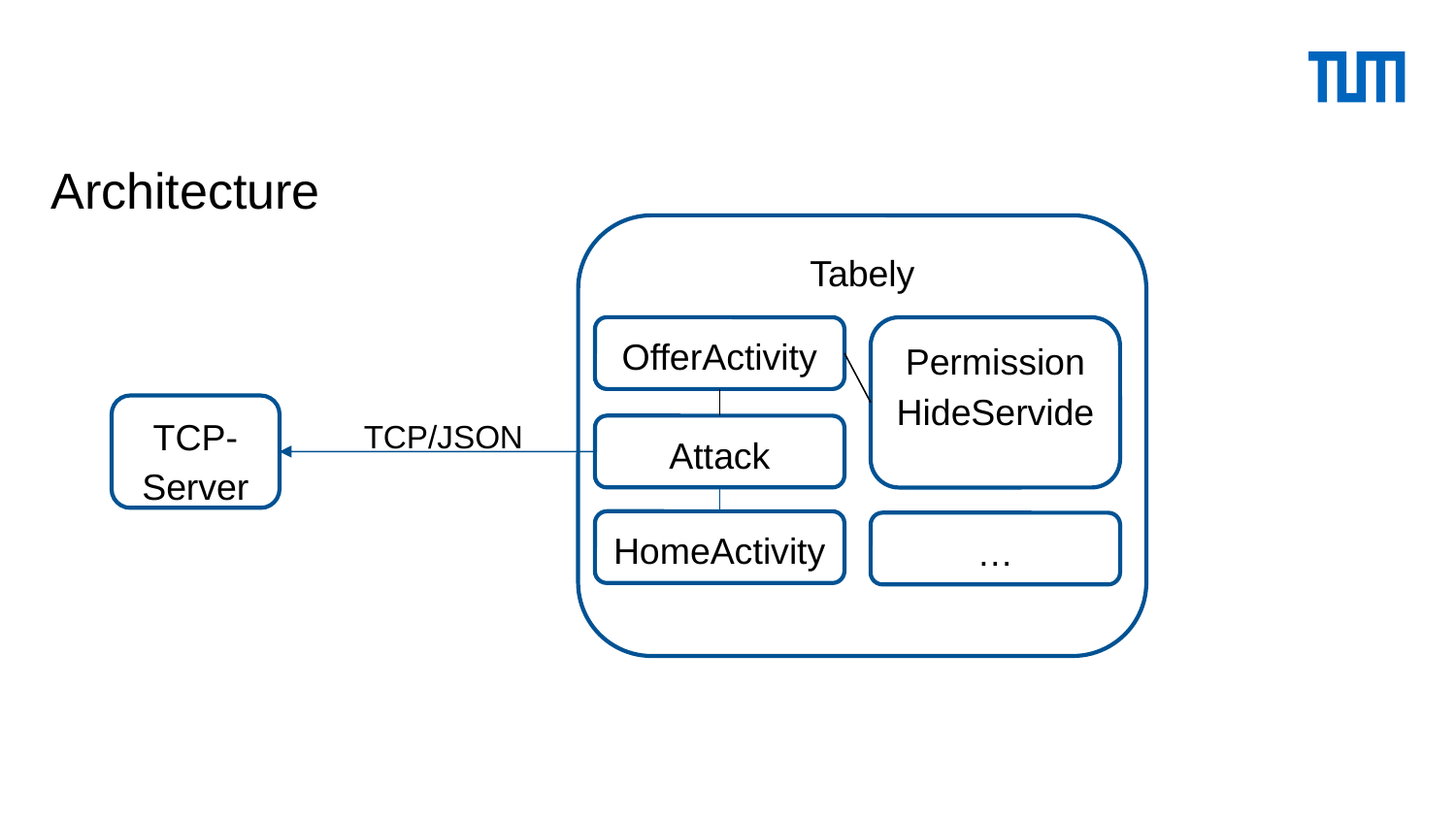

# Architecture
Tabely
OfferActivity
PermissionHideServide
TCP-Server
TCP/JSON
Attack
HomeActivity
…